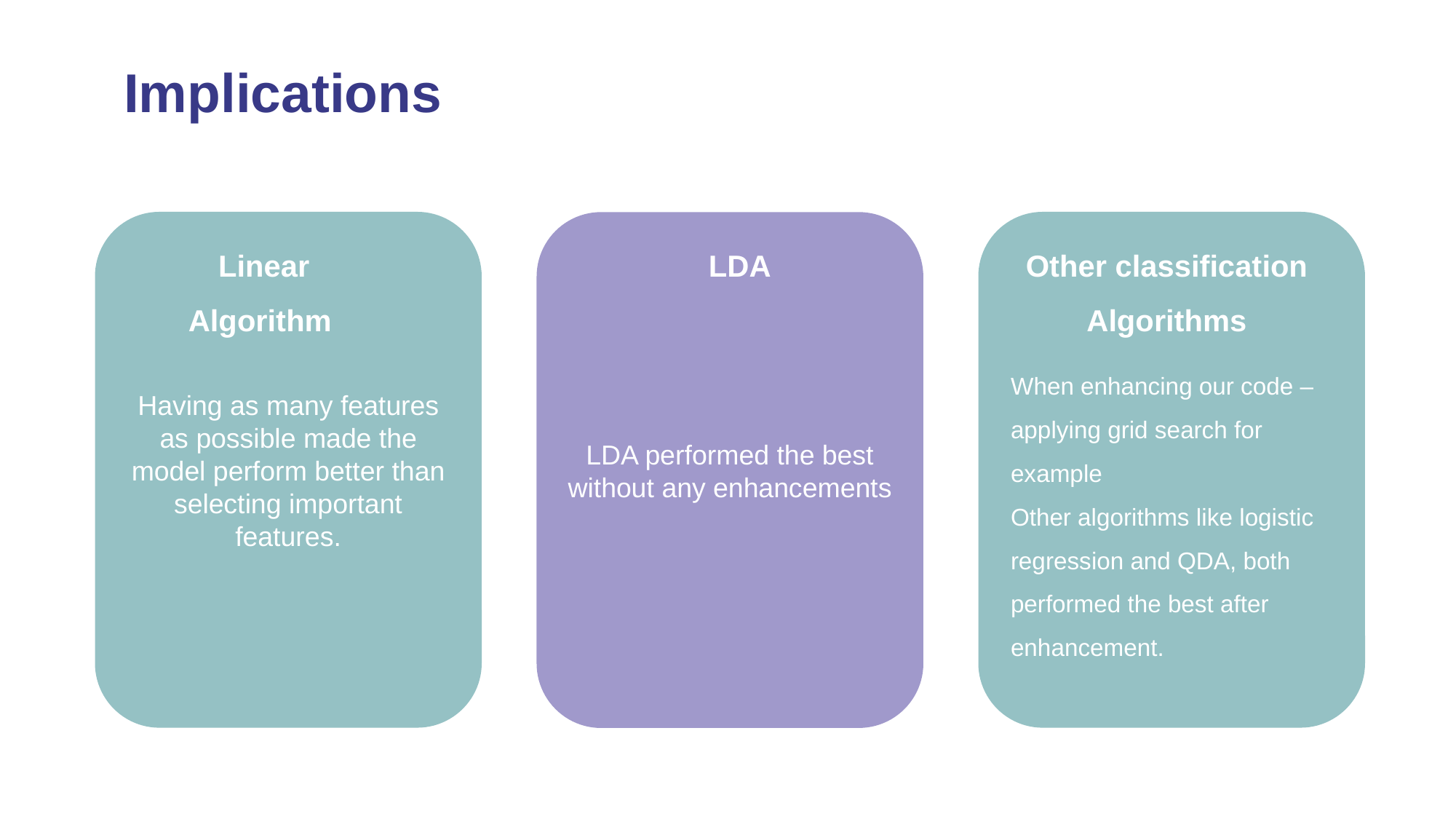

Implications
Having as many features as possible made the model perform better than selecting important features.

LDA performed the best without any enhancements
LDA
Linear Algorithm
Other classification Algorithms
When enhancing our code –applying grid search for example
Other algorithms like logistic regression and QDA, both performed the best after enhancement.